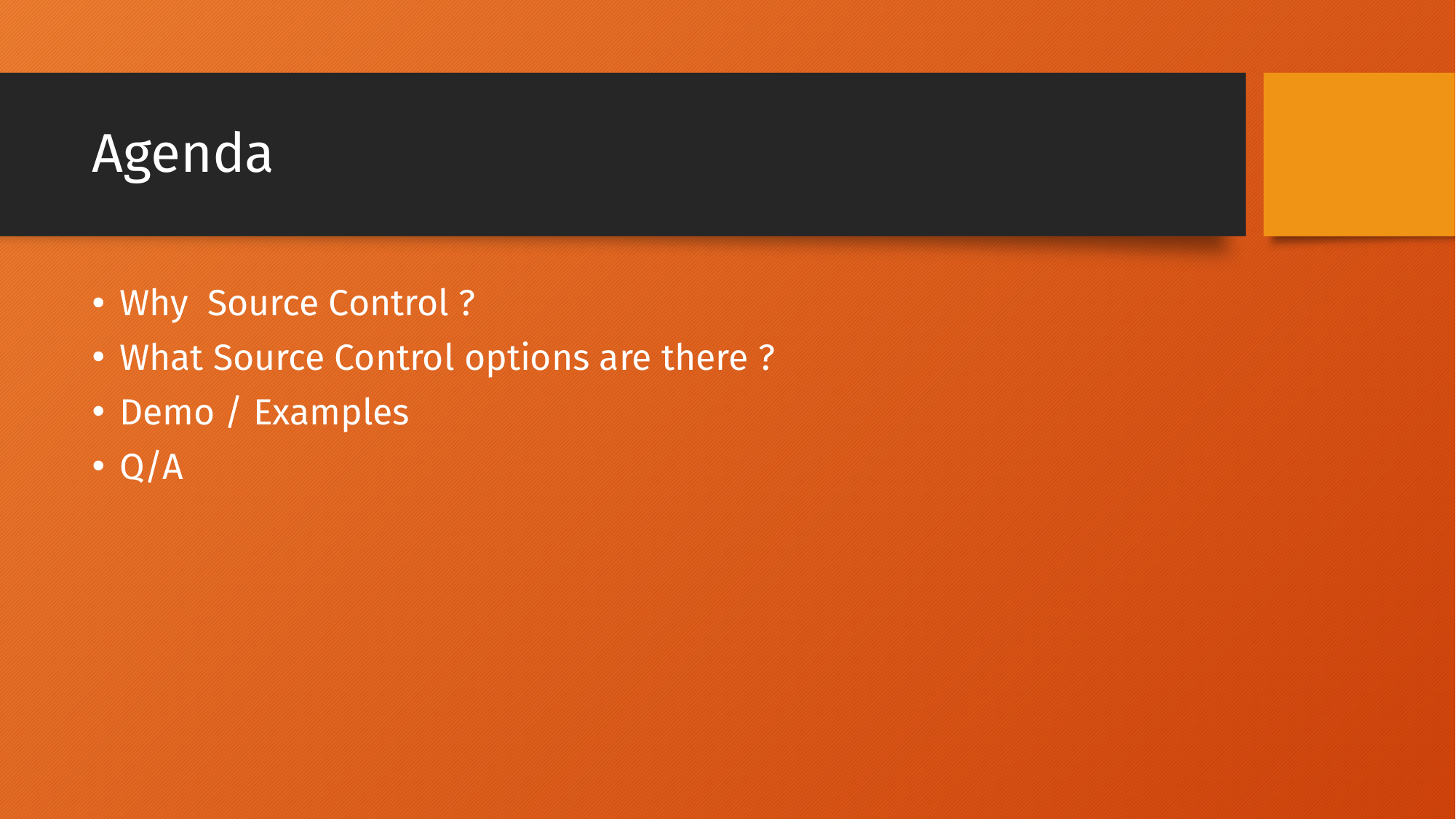

# Agenda
Why  Source Control ?
What Source Control options are there ?
Demo / Examples
Q/A